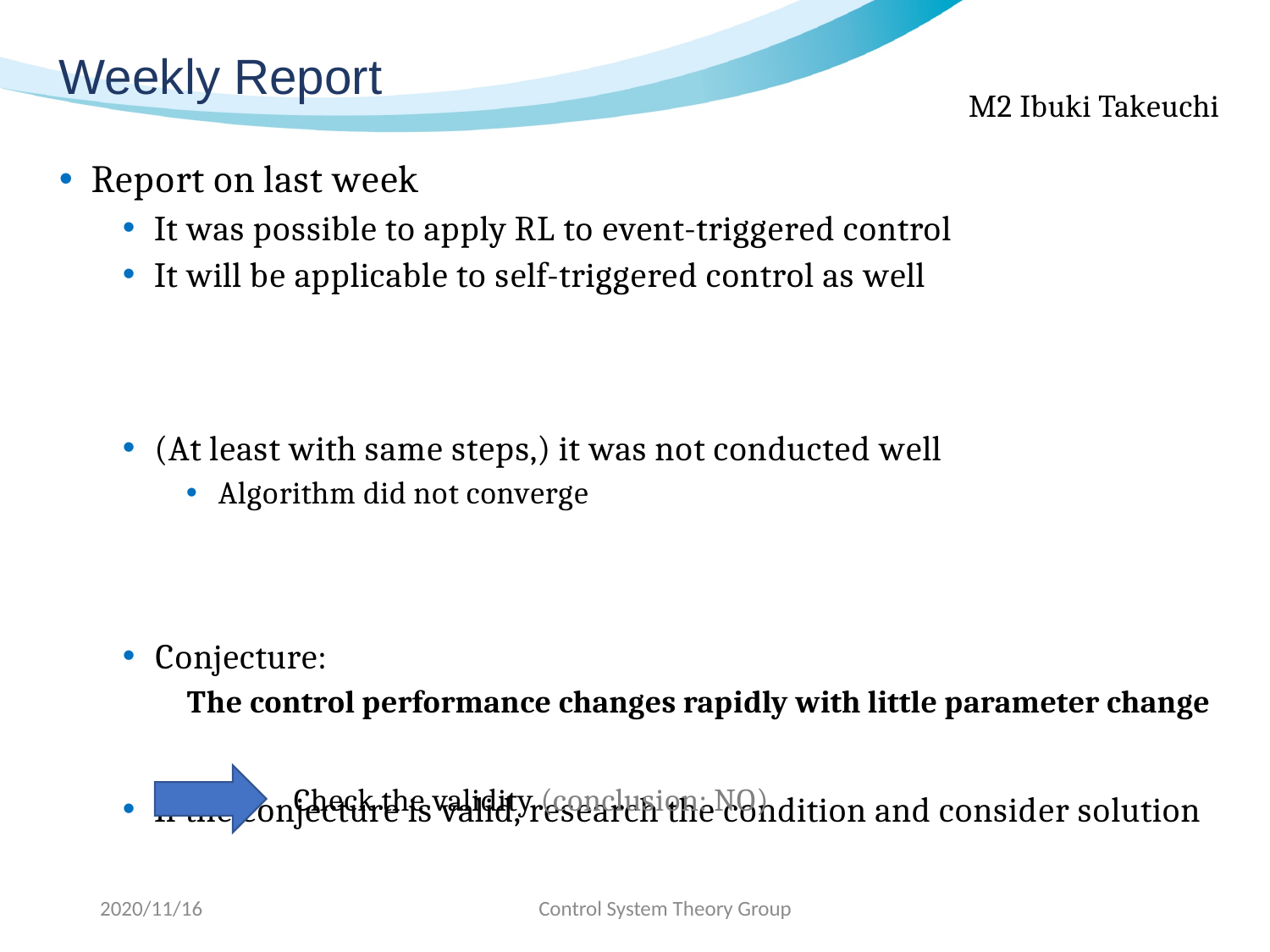

# Weekly Report
Report on last week
It was possible to apply RL to event-triggered control
It will be applicable to self-triggered control as well

(At least with same steps,) it was not conducted well
Algorithm did not converge

Conjecture:
The control performance changes rapidly with little parameter change

If the conjecture is valid, research the condition and consider solution

Check the validity (conclusion: NO)
2020/11/16
Control System Theory Group